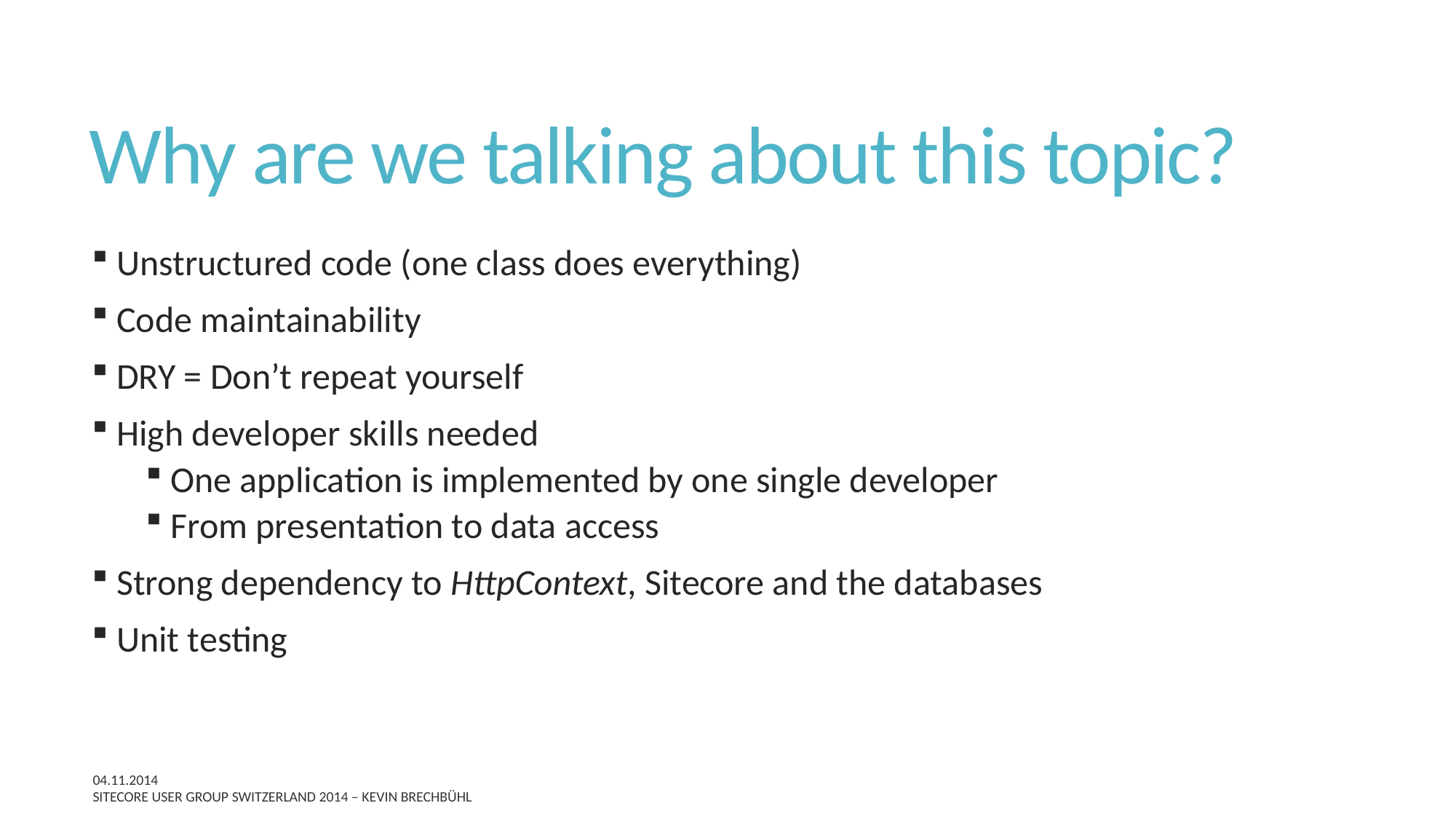

# Why are we talking about this topic?
 Unstructured code (one class does everything)
 Code maintainability
 DRY = Don’t repeat yourself
 High developer skills needed
 One application is implemented by one single developer
 From presentation to data access
 Strong dependency to HttpContext, Sitecore and the databases
 Unit testing
04.11.2014
Sitecore User Group Switzerland 2014 – Kevin Brechbühl